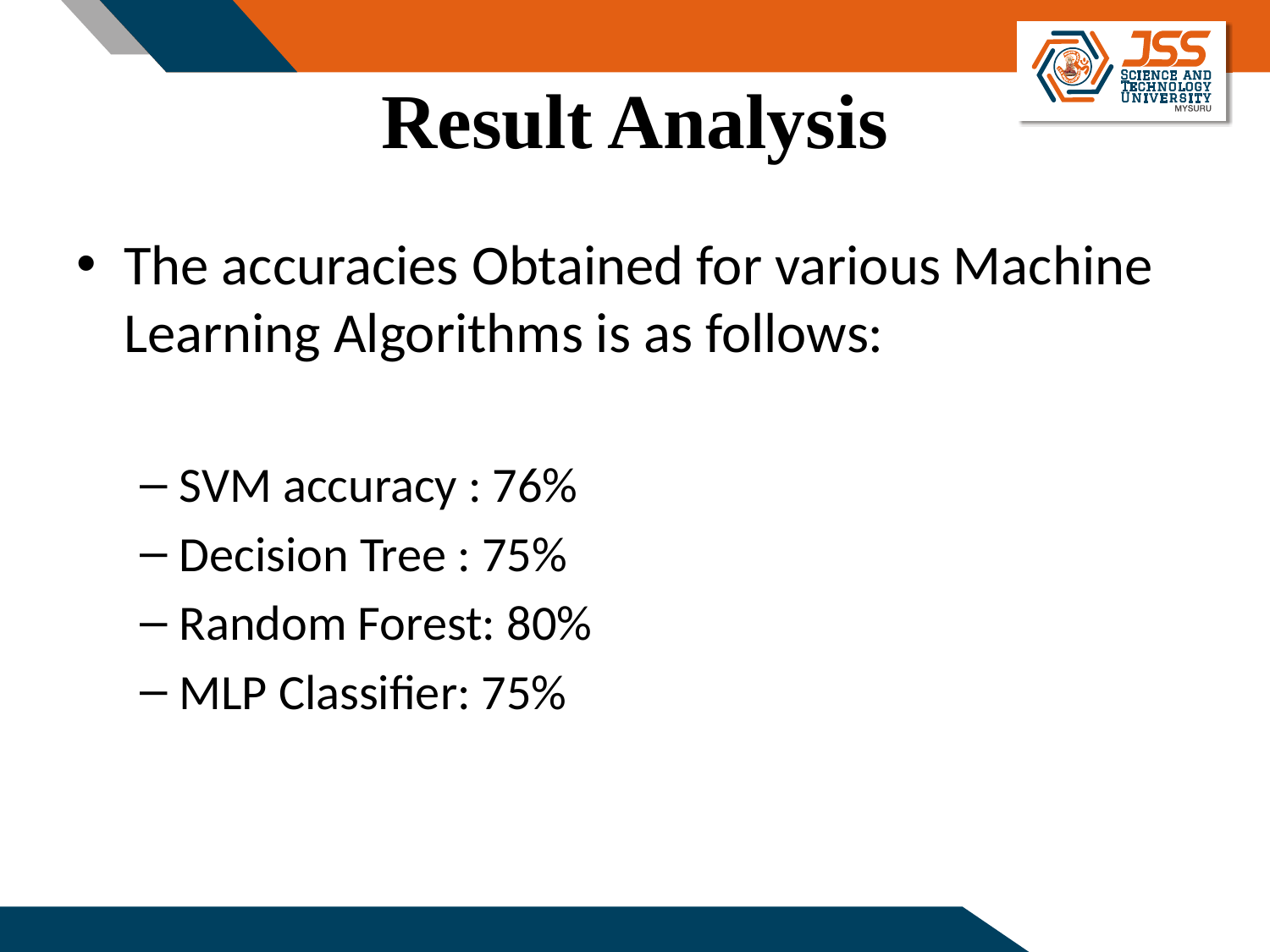

# Result Analysis
The accuracies Obtained for various Machine Learning Algorithms is as follows:

SVM accuracy : 76%
Decision Tree : 75%
Random Forest: 80%
MLP Classifier: 75%